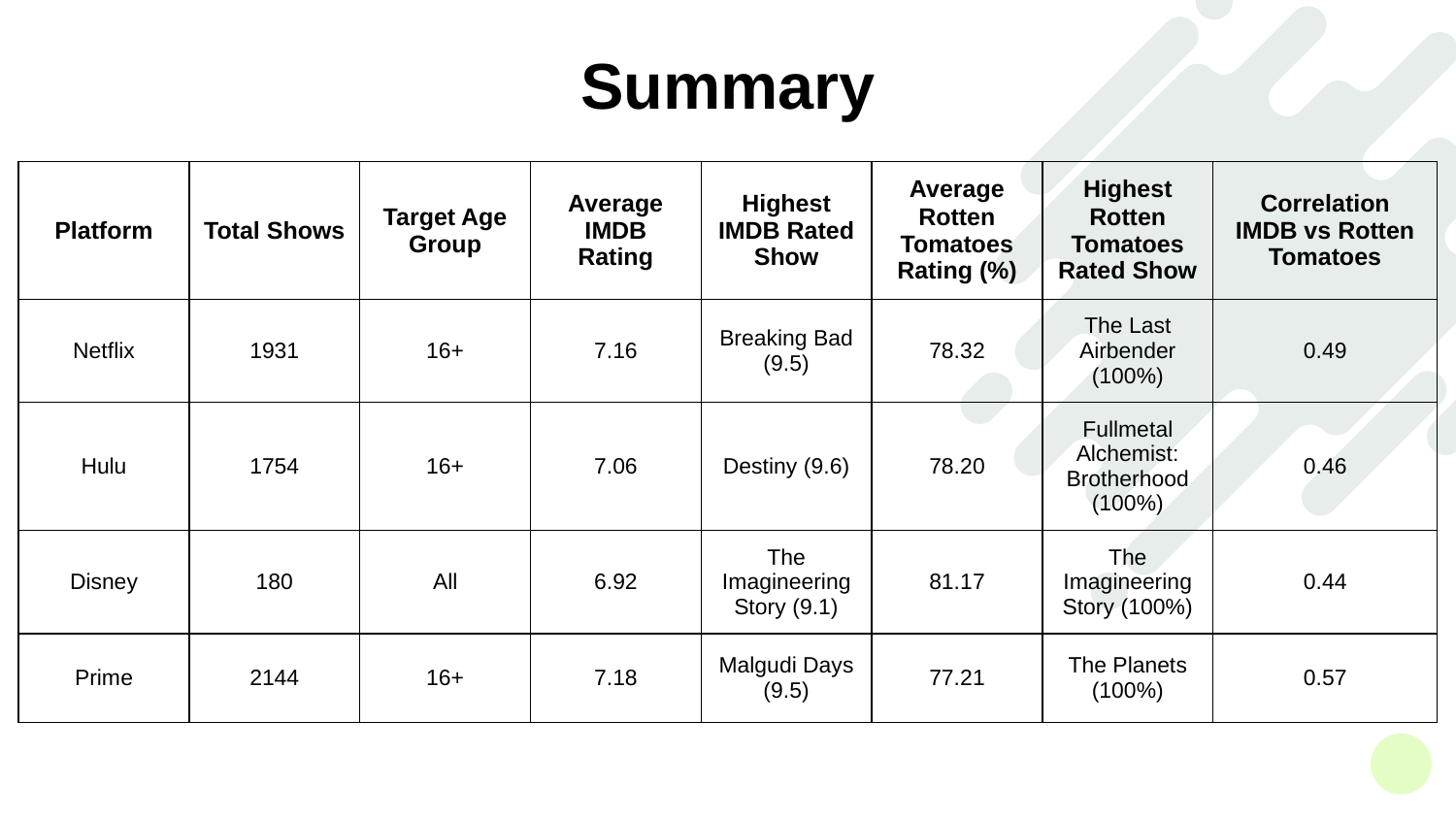

# Summary
| Platform | Total Shows | Target Age Group | Average IMDB Rating | Highest IMDB Rated Show | Average Rotten Tomatoes Rating (%) | Highest Rotten Tomatoes Rated Show | Correlation IMDB vs Rotten Tomatoes |
| --- | --- | --- | --- | --- | --- | --- | --- |
| Netflix | 1931 | 16+ | 7.16 | Breaking Bad (9.5) | 78.32 | The Last Airbender (100%) | 0.49 |
| Hulu | 1754 | 16+ | 7.06 | Destiny (9.6) | 78.20 | Fullmetal Alchemist: Brotherhood (100%) | 0.46 |
| Disney | 180 | All | 6.92 | The Imagineering Story (9.1) | 81.17 | The Imagineering Story (100%) | 0.44 |
| Prime | 2144 | 16+ | 7.18 | Malgudi Days (9.5) | 77.21 | The Planets (100%) | 0.57 |